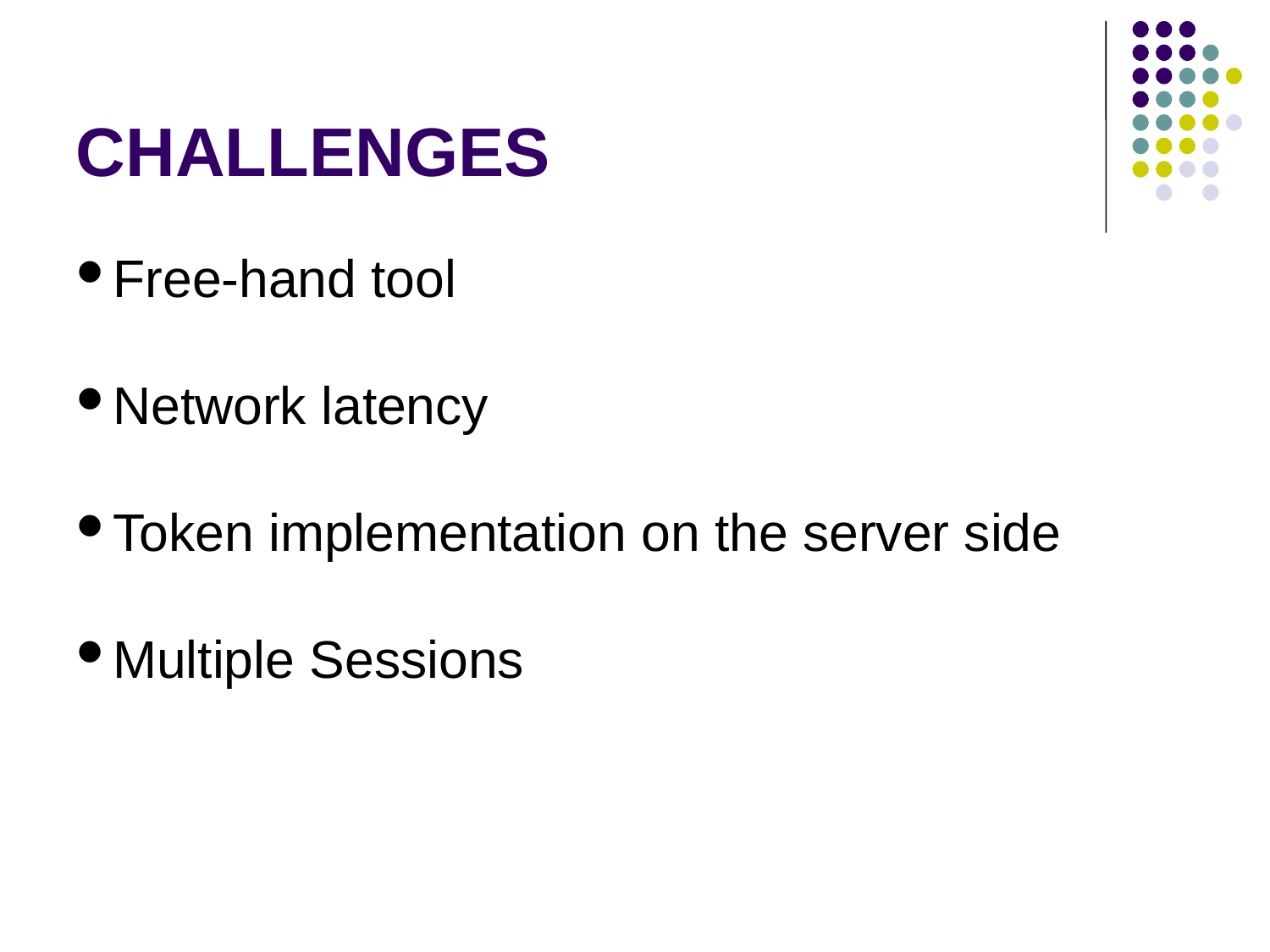

CHALLENGES
Free-hand tool

Network latency

Token implementation on the server side

Multiple Sessions